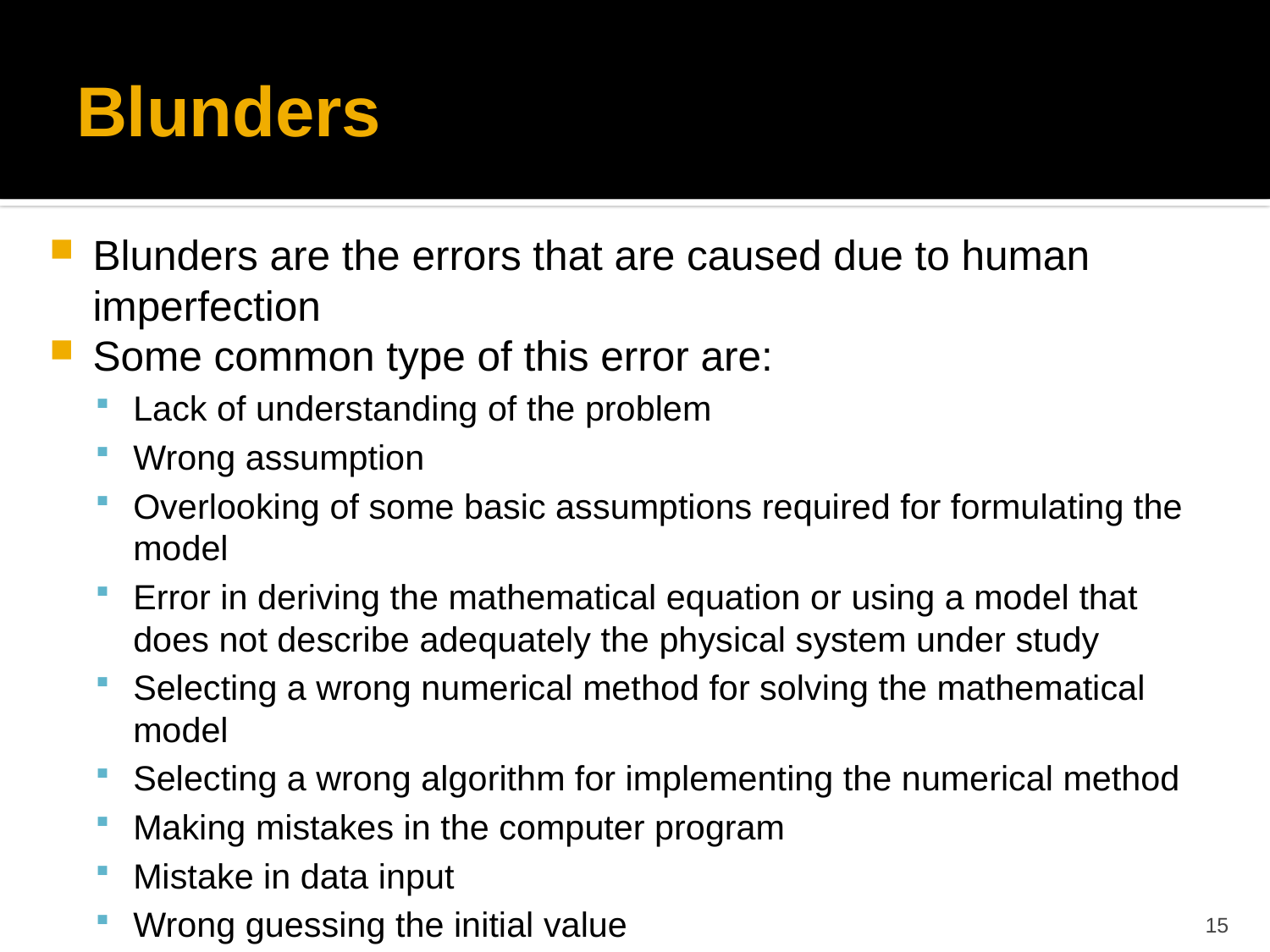

# Blunders
Blunders are the errors that are caused due to human imperfection
Some common type of this error are:
Lack of understanding of the problem
Wrong assumption
Overlooking of some basic assumptions required for formulating the model
Error in deriving the mathematical equation or using a model that does not describe adequately the physical system under study
Selecting a wrong numerical method for solving the mathematical model
Selecting a wrong algorithm for implementing the numerical method
Making mistakes in the computer program
Mistake in data input
Wrong guessing the initial value
15